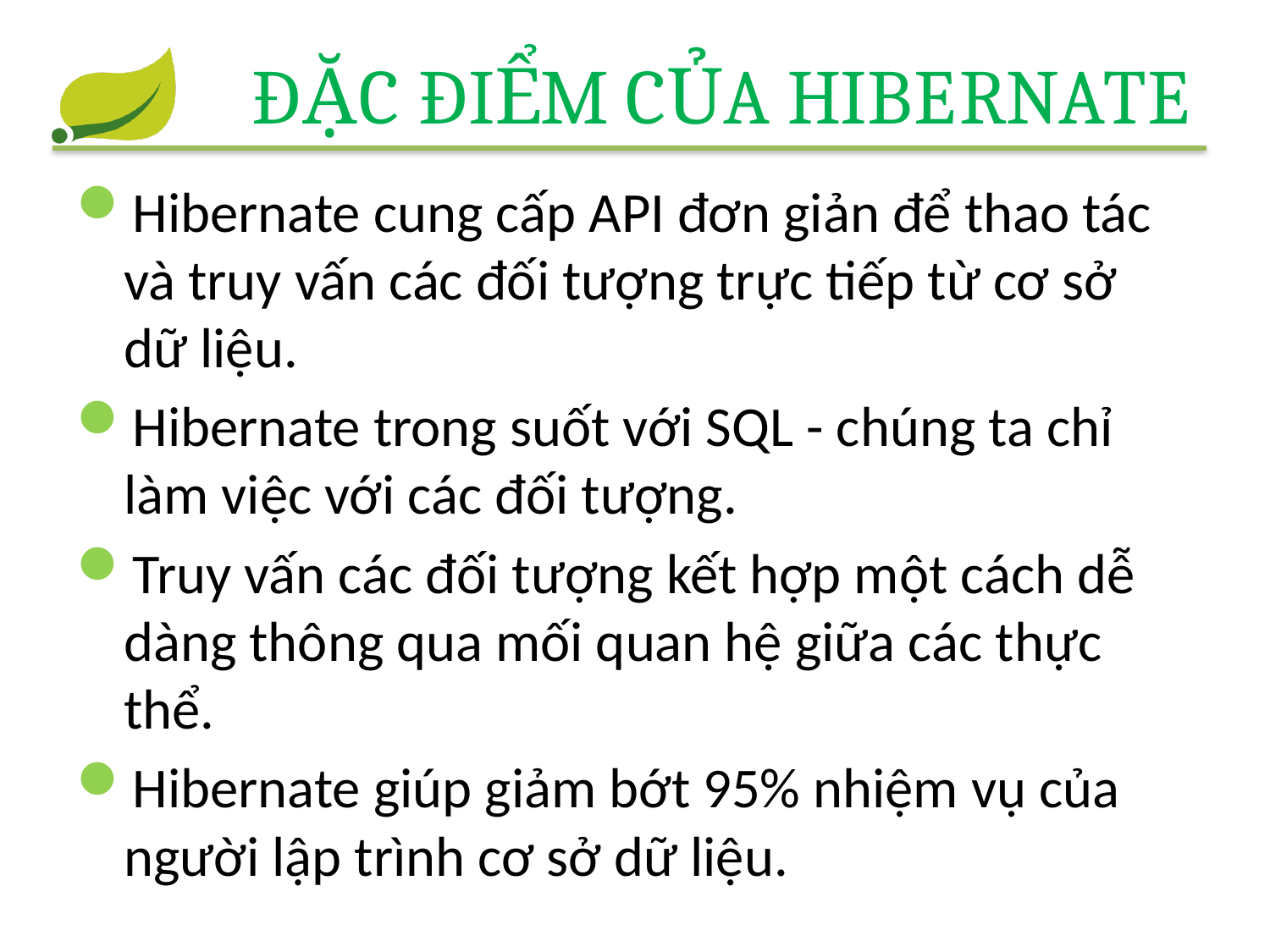

# Đặc điểm của Hibernate
Hibernate cung cấp API đơn giản để thao tác và truy vấn các đối tượng trực tiếp từ cơ sở dữ liệu.
Hibernate trong suốt với SQL - chúng ta chỉ làm việc với các đối tượng.
Truy vấn các đối tượng kết hợp một cách dễ dàng thông qua mối quan hệ giữa các thực thể.
Hibernate giúp giảm bớt 95% nhiệm vụ của người lập trình cơ sở dữ liệu.